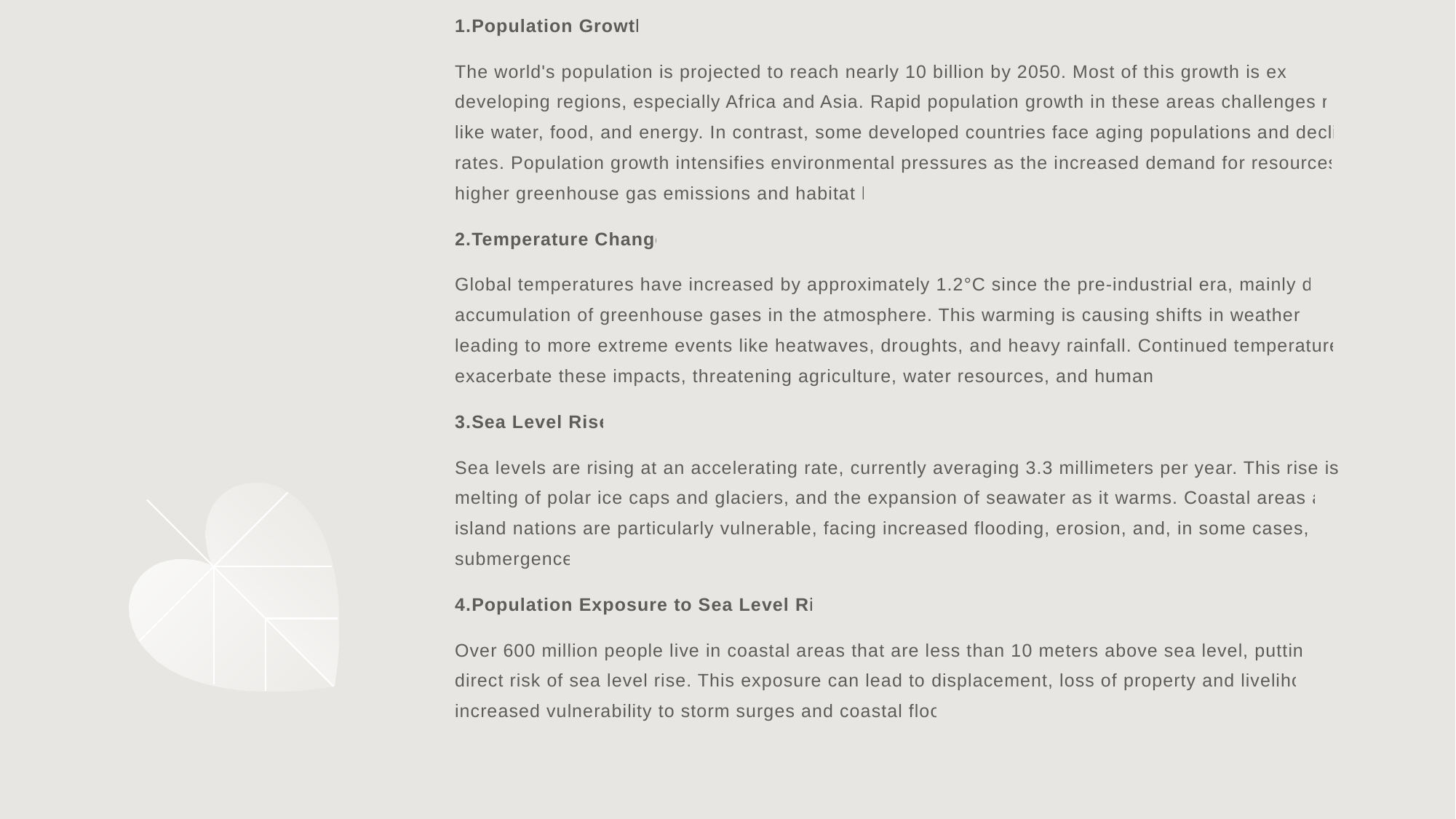

1.Population Growth:
The world's population is projected to reach nearly 10 billion by 2050. Most of this growth is expected in developing regions, especially Africa and Asia. Rapid population growth in these areas challenges resources like water, food, and energy. In contrast, some developed countries face aging populations and declining birth rates. Population growth intensifies environmental pressures as the increased demand for resources leads to higher greenhouse gas emissions and habitat loss.
2.Temperature Change:
Global temperatures have increased by approximately 1.2°C since the pre-industrial era, mainly due to the accumulation of greenhouse gases in the atmosphere. This warming is causing shifts in weather patterns, leading to more extreme events like heatwaves, droughts, and heavy rainfall. Continued temperature rise can exacerbate these impacts, threatening agriculture, water resources, and human health.
3.Sea Level Rise:
Sea levels are rising at an accelerating rate, currently averaging 3.3 millimeters per year. This rise is due to the melting of polar ice caps and glaciers, and the expansion of seawater as it warms. Coastal areas and small island nations are particularly vulnerable, facing increased flooding, erosion, and, in some cases, complete submergence.
4.Population Exposure to Sea Level Rise:
Over 600 million people live in coastal areas that are less than 10 meters above sea level, putting them at direct risk of sea level rise. This exposure can lead to displacement, loss of property and livelihoods, and increased vulnerability to storm surges and coastal flooding.